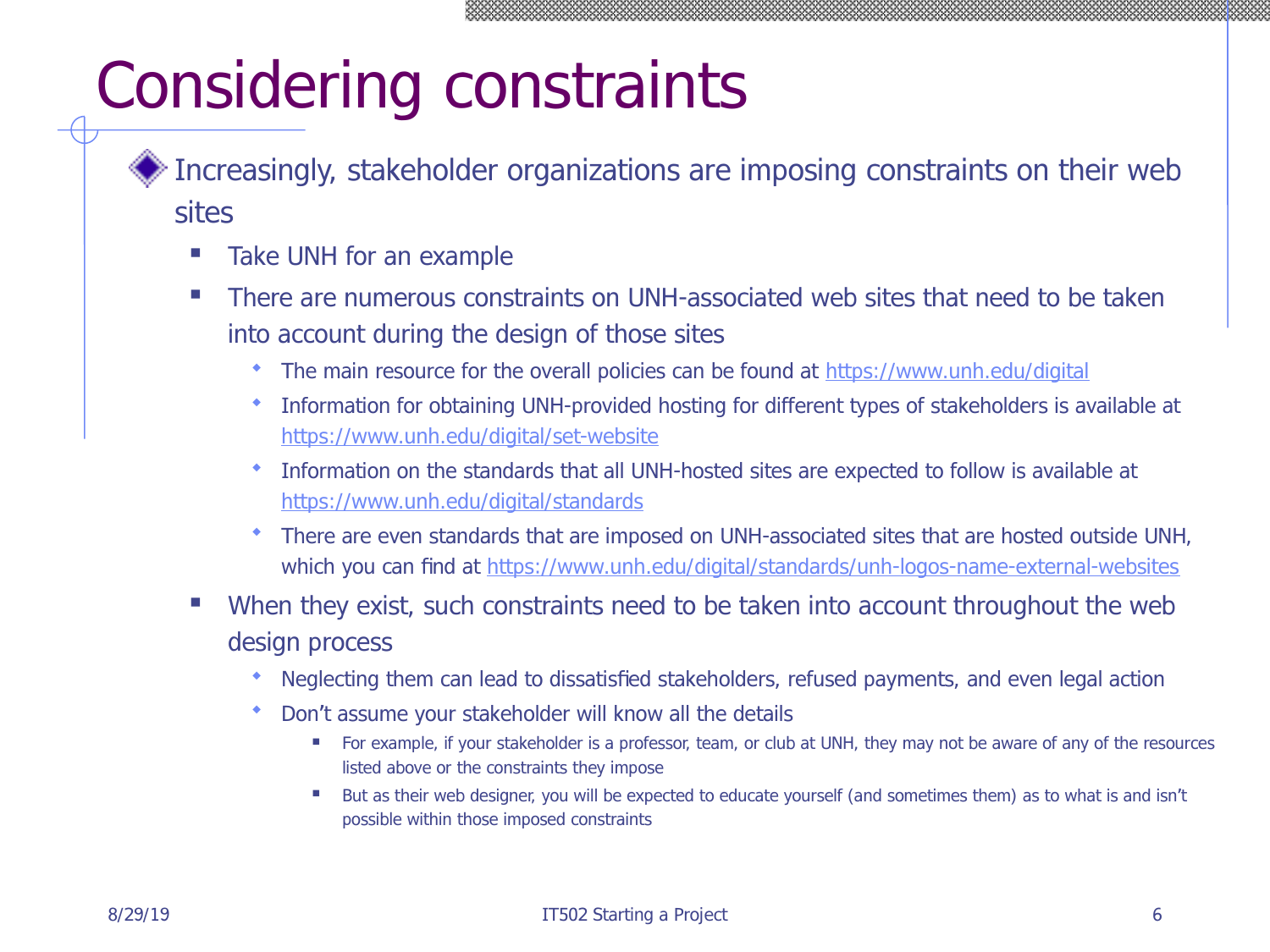

# Considering constraints
Increasingly, stakeholder organizations are imposing constraints on their web sites
Take UNH for an example
There are numerous constraints on UNH-associated web sites that need to be taken into account during the design of those sites
The main resource for the overall policies can be found at https://www.unh.edu/digital
Information for obtaining UNH-provided hosting for different types of stakeholders is available at https://www.unh.edu/digital/set-website
Information on the standards that all UNH-hosted sites are expected to follow is available at https://www.unh.edu/digital/standards
There are even standards that are imposed on UNH-associated sites that are hosted outside UNH, which you can find at https://www.unh.edu/digital/standards/unh-logos-name-external-websites
When they exist, such constraints need to be taken into account throughout the web design process
Neglecting them can lead to dissatisfied stakeholders, refused payments, and even legal action
Don’t assume your stakeholder will know all the details
For example, if your stakeholder is a professor, team, or club at UNH, they may not be aware of any of the resources listed above or the constraints they impose
But as their web designer, you will be expected to educate yourself (and sometimes them) as to what is and isn’t possible within those imposed constraints
8/29/19
IT502 Starting a Project
6